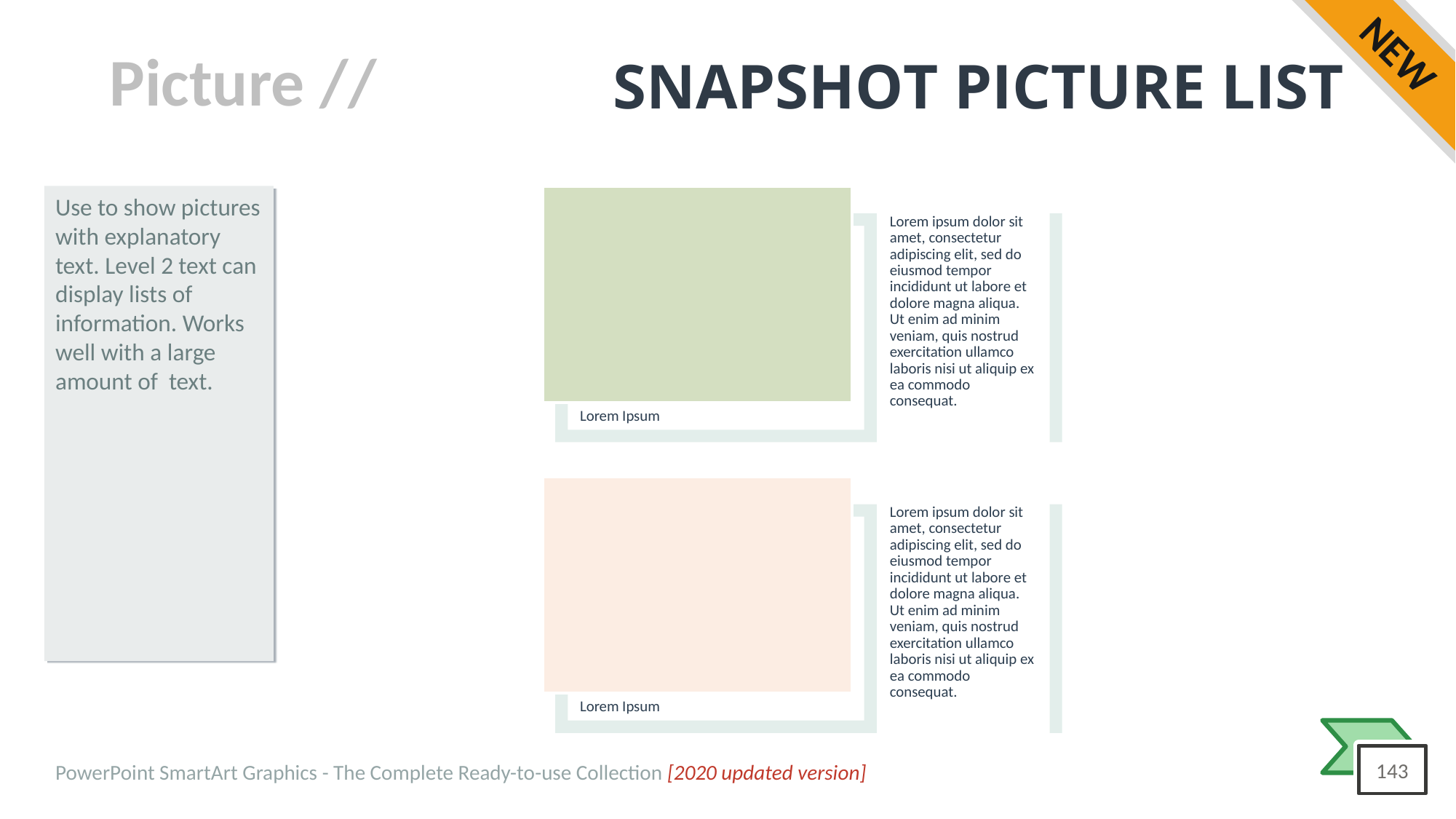

NEW
# SNAPSHOT PICTURE LIST
Use to show pictures with explanatory text. Level 2 text can display lists of information. Works well with a large amount of  text.

Lorem ipsum dolor sit amet, consectetur adipiscing elit, sed do eiusmod tempor incididunt ut labore et dolore magna aliqua. Ut enim ad minim veniam, quis nostrud exercitation ullamco laboris nisi ut aliquip ex ea commodo consequat.

Lorem Ipsum

Lorem ipsum dolor sit amet, consectetur adipiscing elit, sed do eiusmod tempor incididunt ut labore et dolore magna aliqua. Ut enim ad minim veniam, quis nostrud exercitation ullamco laboris nisi ut aliquip ex ea commodo consequat.

Lorem Ipsum
PowerPoint SmartArt Graphics - The Complete Ready-to-use Collection [2020 updated version]